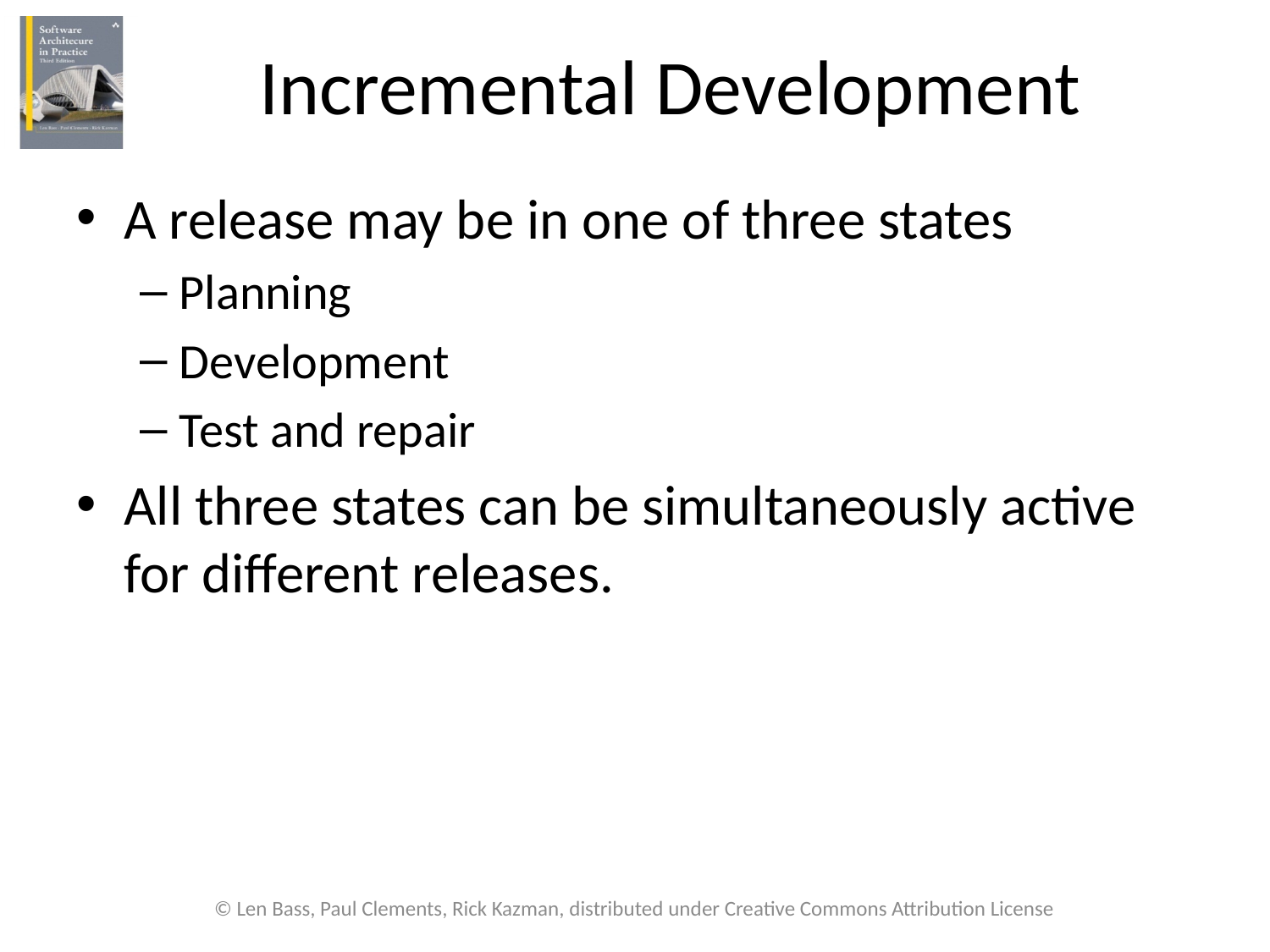

# Incremental Development
A release may be in one of three states
Planning
Development
Test and repair
All three states can be simultaneously active for different releases.
© Len Bass, Paul Clements, Rick Kazman, distributed under Creative Commons Attribution License